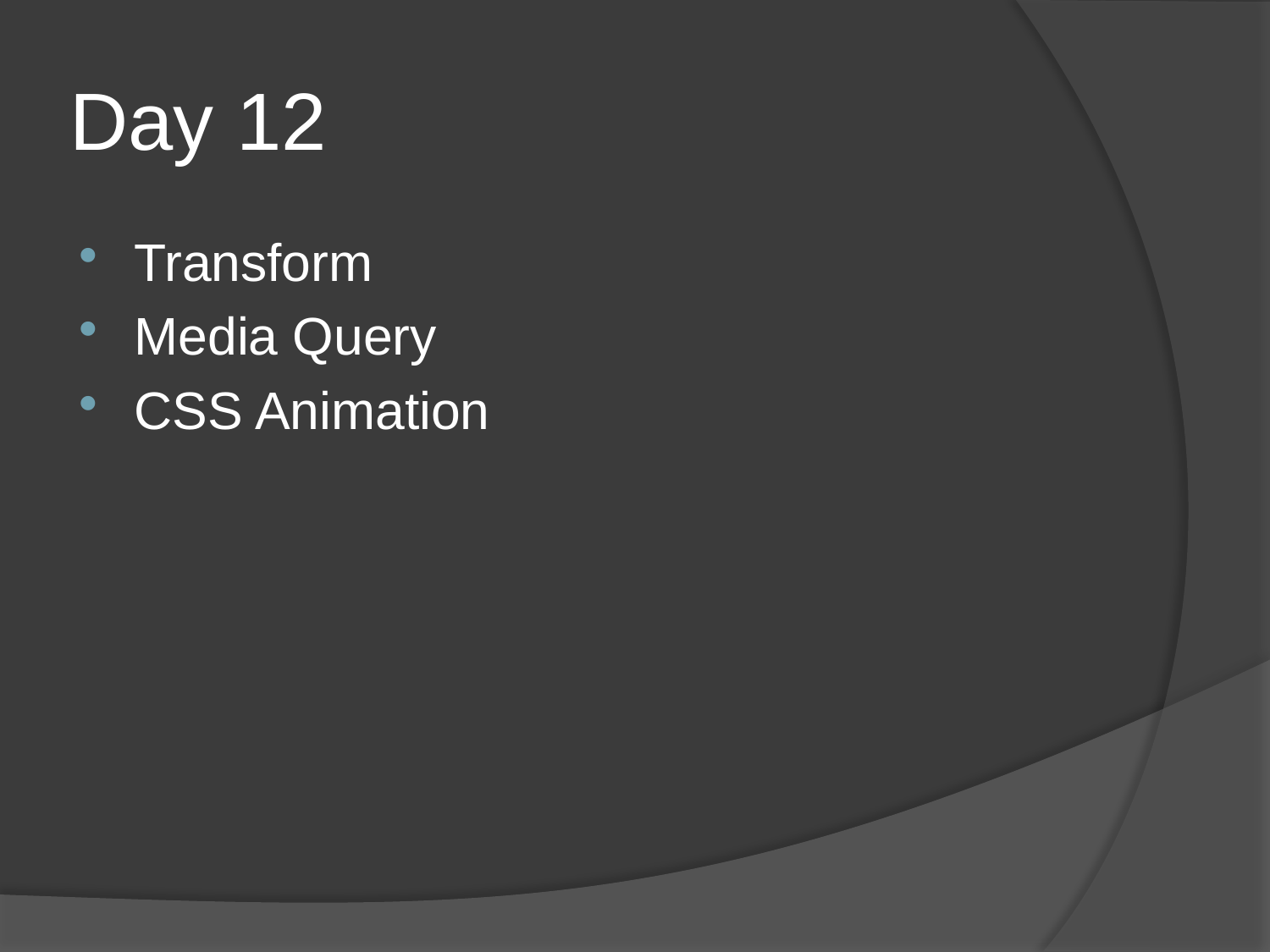

# Day 12
Transform
Media Query
CSS Animation